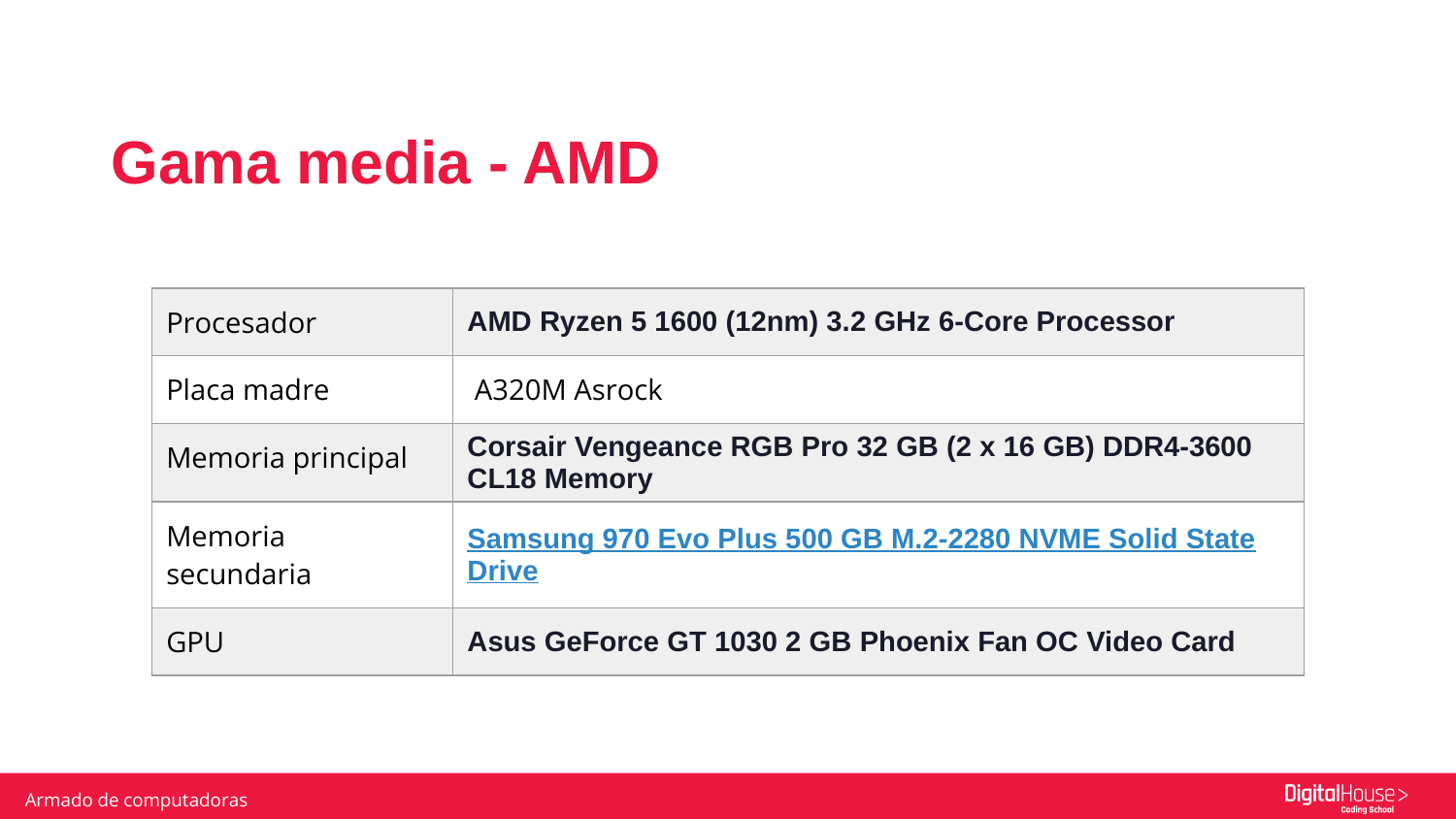

Gama media - AMD

| Procesador | AMD Ryzen 5 1600 (12nm) 3.2 GHz 6-Core Processor |
| --- | --- |
| Placa madre | A320M Asrock |
| Memoria principal | Corsair Vengeance RGB Pro 32 GB (2 x 16 GB) DDR4-3600 CL18 Memory |
| Memoria secundaria | Samsung 970 Evo Plus 500 GB M.2-2280 NVME Solid State Drive |
| GPU | Asus GeForce GT 1030 2 GB Phoenix Fan OC Video Card |